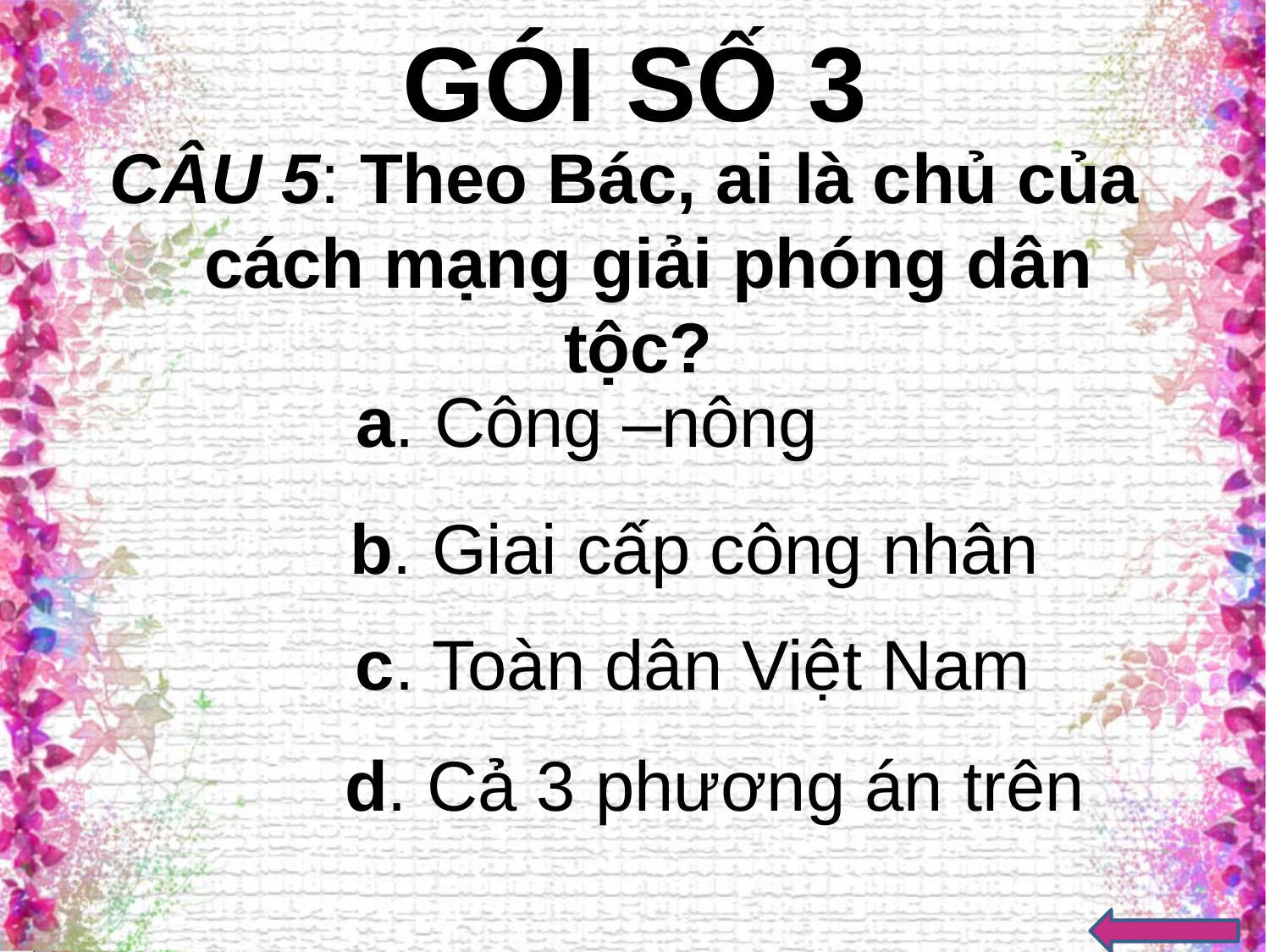

# GÓI SỐ 3
CÂU 5: Theo Bác, ai là chủ của cách mạng giải phóng dân tộc?
a. Công –nông

b. Giai cấp công nhân

c. Toàn dân Việt Nam

d. Cả 3 phương án trên